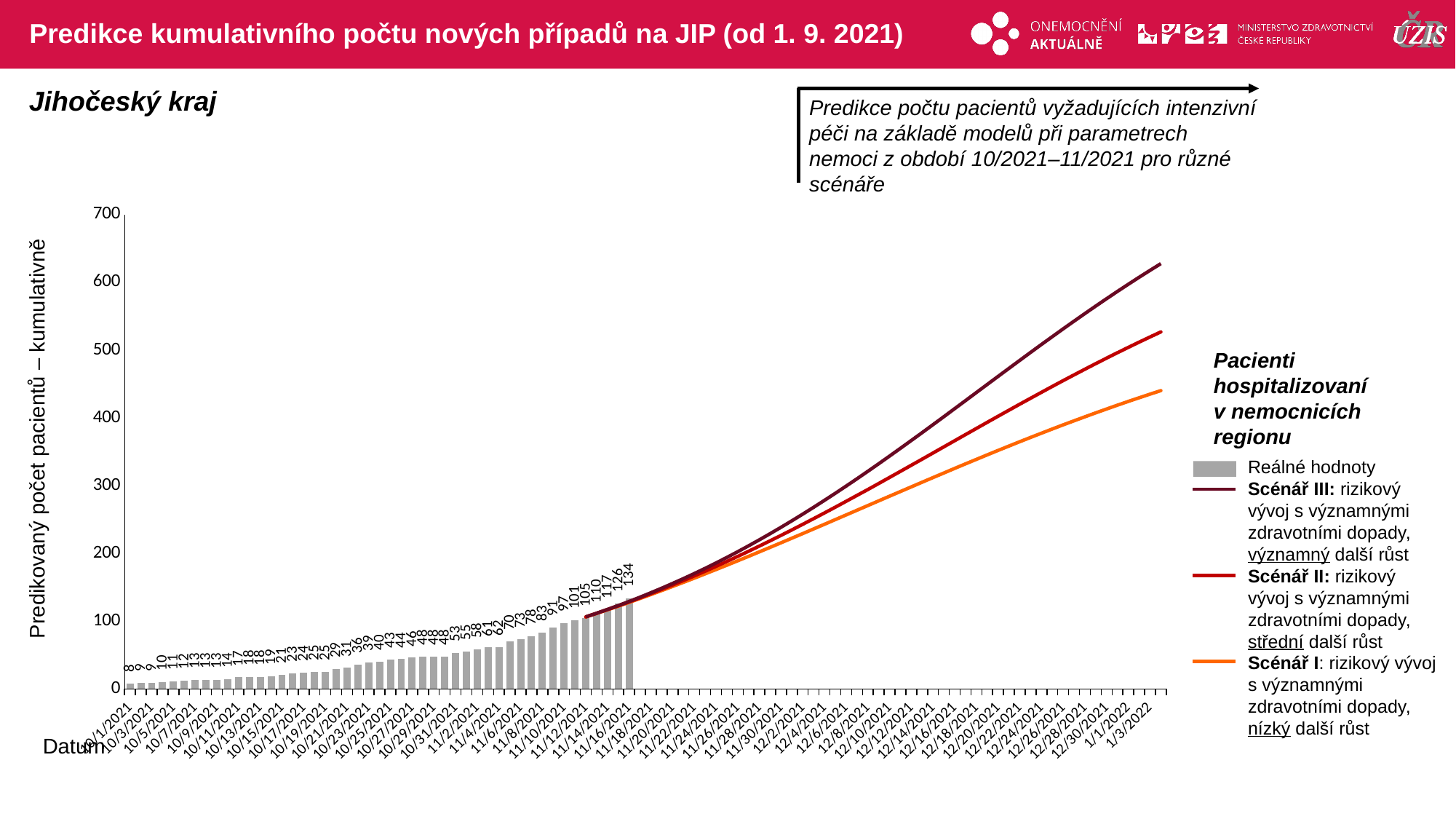

# Predikce kumulativního počtu nových případů na JIP (od 1. 9. 2021)
Jihočeský kraj
Predikce počtu pacientů vyžadujících intenzivní péči na základě modelů při parametrech nemoci z období 10/2021–11/2021 pro různé scénáře

### Chart

| Category |  |  |  |  |  |
|---|---|---|---|---|---|
| 44470 | 8.0 | None | None | None | None |
| 44471 | 9.0 | None | None | None | None |
| 44472 | 9.0 | None | None | None | None |
| 44473 | 10.0 | None | None | None | None |
| 44474 | 11.0 | None | None | None | None |
| 44475 | 12.0 | None | None | None | None |
| 44476 | 13.0 | None | None | None | None |
| 44477 | 13.0 | None | None | None | None |
| 44478 | 13.0 | None | None | None | None |
| 44479 | 14.0 | None | None | None | None |
| 44480 | 17.0 | None | None | None | None |
| 44481 | 18.0 | None | None | None | None |
| 44482 | 18.0 | None | None | None | None |
| 44483 | 19.0 | None | None | None | None |
| 44484 | 21.0 | None | None | None | None |
| 44485 | 23.0 | None | None | None | None |
| 44486 | 24.0 | None | None | None | None |
| 44487 | 25.0 | None | None | None | None |
| 44488 | 25.0 | None | None | None | None |
| 44489 | 29.0 | None | None | None | None |
| 44490 | 31.0 | None | None | None | None |
| 44491 | 36.0 | None | None | None | None |
| 44492 | 39.0 | None | None | None | None |
| 44493 | 40.0 | None | None | None | None |
| 44494 | 43.0 | None | None | None | None |
| 44495 | 44.0 | None | None | None | None |
| 44496 | 46.0 | None | None | None | None |
| 44497 | 48.0 | None | None | None | None |
| 44498 | 48.0 | None | None | None | None |
| 44499 | 48.0 | None | None | None | None |
| 44500 | 53.0 | None | None | None | None |
| 44501 | 55.0 | None | None | None | None |
| 44502 | 58.0 | None | None | None | None |
| 44503 | 61.0 | None | None | None | None |
| 44504 | 62.0 | None | None | None | None |
| 44505 | 70.0 | None | None | None | None |
| 44506 | 73.0 | None | None | None | None |
| 44507 | 78.0 | None | None | None | None |
| 44508 | 83.0 | None | None | None | None |
| 44509 | 91.0 | None | None | None | None |
| 44510 | 97.0 | None | None | None | None |
| 44511 | 101.0 | None | None | None | None |
| 44512 | 105.0 | None | 106.11807201326764 | 106.18590145472879 | 106.25411585457287 |
| 44513 | 110.0 | None | 111.34766452048406 | 111.51480183938251 | 111.68336298348133 |
| 44514 | 117.0 | None | 116.67581313629624 | 116.97905962696244 | 117.28590658117623 |
| 44515 | 126.0 | None | 122.07338816082319 | 122.55479835341839 | 123.04374040798399 |
| 44516 | 134.0 | None | 127.64330396212723 | 128.34992148833135 | 129.07050089529156 |
| 44517 | None | None | 133.3313884043614 | 134.31535713878895 | 135.32308182854106 |
| 44518 | None | None | 139.16805710766099 | 140.48617435519753 | 141.84218408603078 |
| 44519 | None | None | 145.09958394436745 | 146.8130281428731 | 148.58392896058908 |
| 44520 | None | None | 151.103686565028 | 153.27758188332356 | 155.53510400092497 |
| 44521 | None | None | 157.1991713295317 | 159.9020346163098 | 162.72256029948005 |
| 44522 | None | None | 163.3841196377364 | 166.68754599167133 | 170.15185889009942 |
| 44523 | None | None | 169.67370288923146 | 173.65196375268752 | 177.8448869386567 |
| 44524 | None | None | 176.03638300714886 | 180.76630473810178 | 185.7765985338211 |
| 44525 | None | None | 182.47272371955407 | 188.03311648192425 | 193.95290351566052 |
| 44526 | None | None | 188.97699931368268 | 195.44823723815503 | 202.37256406391782 |
| 44527 | None | None | 195.54935998986883 | 203.01300279490673 | 211.0394151874211 |
| 44528 | None | None | 202.1756962394188 | 210.71416814923822 | 219.94232545983508 |
| 44529 | None | None | 208.84894123382685 | 218.5451622339664 | 229.0763816905185 |
| 44530 | None | None | 215.56529308974686 | 226.50230074181007 | 238.43906353567763 |
| 44531 | None | None | 222.3349898827737 | 234.59556961590621 | 248.04101423701778 |
| 44532 | None | None | 229.1443506535552 | 242.81077435151857 | 257.86827651267174 |
| 44533 | None | None | 235.98628158198687 | 251.13988949224242 | 267.9124688959331 |
| 44534 | None | None | 242.8552443402701 | 259.576054539529 | 278.1657930532468 |
| 44535 | None | None | 249.74570787819786 | 268.11209883120534 | 288.6196301954676 |
| 44536 | None | None | 256.6521782858475 | 276.74059121245836 | 299.264600329827 |
| 44537 | None | None | 263.5690488334168 | 285.45364361803104 | 310.0902972151776 |
| 44538 | None | None | 270.4906306628904 | 294.2429622637935 | 321.085356398319 |
| 44539 | None | None | 277.4111741274118 | 303.09988376239573 | 332.2375036338142 |
| 44540 | None | None | 284.32489441111466 | 312.01541978367834 | 343.5336201297232 |
| 44541 | None | None | 291.2259885754924 | 320.9802899427376 | 354.95979491708397 |
| 44542 | None | None | 298.1087174024626 | 329.98504935348984 | 366.50151152960296 |
| 44543 | None | None | 304.9674290500918 | 339.0201349368373 | 378.1437277592847 |
| 44544 | None | None | 311.79655698247467 | 348.07587800269926 | 389.87091464099143 |
| 44545 | None | None | 318.5906209245038 | 357.1425235334689 | 401.66710923684764 |
| 44546 | None | None | 325.3442498562258 | 366.2102808769732 | 413.516012625957 |
| 44547 | None | None | 332.05219004531136 | 375.26935440826526 | 425.4010635962279 |
| 44548 | None | None | 338.70932917860716 | 384.30999718389654 | 437.30554552878425 |
| 44549 | None | None | 345.3107153187698 | 393.32255787765735 | 449.2126859778135 |
| 44550 | None | None | 351.85157472779713 | 402.2975268502283 | 461.1057568364377 |
| 44551 | None | None | 358.327321745795 | 411.225571126531 | 472.96816017724154 |
| 44552 | None | None | 364.73356140823574 | 420.0975593341438 | 484.7835009603862 |
| 44553 | None | None | 371.06609995358315 | 428.9045972934236 | 496.53567371467676 |
| 44554 | None | None | 377.320951690857 | 437.6380578957322 | 508.2089405184349 |
| 44555 | None | None | 383.49434576078863 | 446.2896103147057 | 519.7880068876118 |
| 44556 | None | None | 389.58273082753726 | 454.85124540845095 | 531.2580906579208 |
| 44557 | None | None | 395.58278212028966 | 463.3153034974303 | 542.6049919189106 |
| 44558 | None | None | 401.4914063282473 | 471.67449792958325 | 553.8151546358208 |
| 44559 | None | None | 407.3057425213266 | 479.9219319855895 | 564.8757165638956 |
| 44560 | None | None | 413.0231609169518 | 488.05111151801856 | 575.7745503837705 |
| 44561 | None | None | 418.641264313451 | 496.0559599032429 | 586.5003046900408 |
| 44562 | None | None | 424.15788703664435 | 503.9308281099452 | 597.0424350609975 |
| 44563 | None | None | 429.57109339270147 | 511.67050262940495 | 607.3912288690494 |
| 44564 | None | None | 434.8791749671383 | 519.270210332937 | 617.5378225700142 |
| 44565 | None | None | 440.0806535824989 | 526.7256229029754 | 627.4742151374934 |
Pacienti hospitalizovaní v nemocnicích regionu
Predikovaný počet pacientů – kumulativně
Reálné hodnoty
Scénář III: rizikový vývoj s významnými zdravotními dopady, významný další růst
Scénář II: rizikový vývoj s významnými zdravotními dopady, střední další růst
Scénář I: rizikový vývoj s významnými zdravotními dopady, nízký další růst

Datum